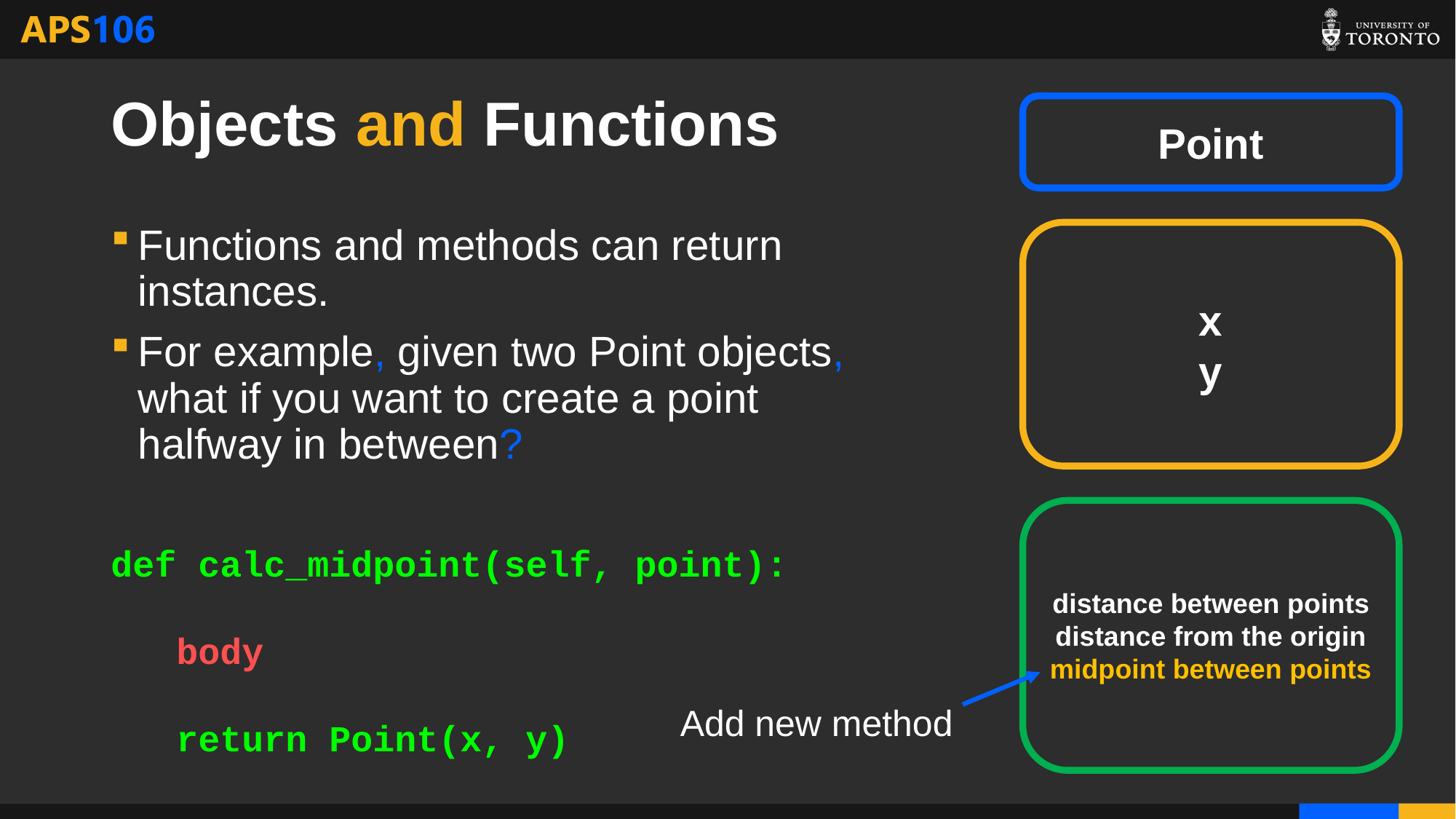

# Objects and Functions
Point
Functions and methods can return instances.
For example, given two Point objects, what if you want to create a point halfway in between?

x
y
distance between points
distance from the origin
midpoint between points
def calc_midpoint(self, point):

   body

   return Point(x, y)
Add new method